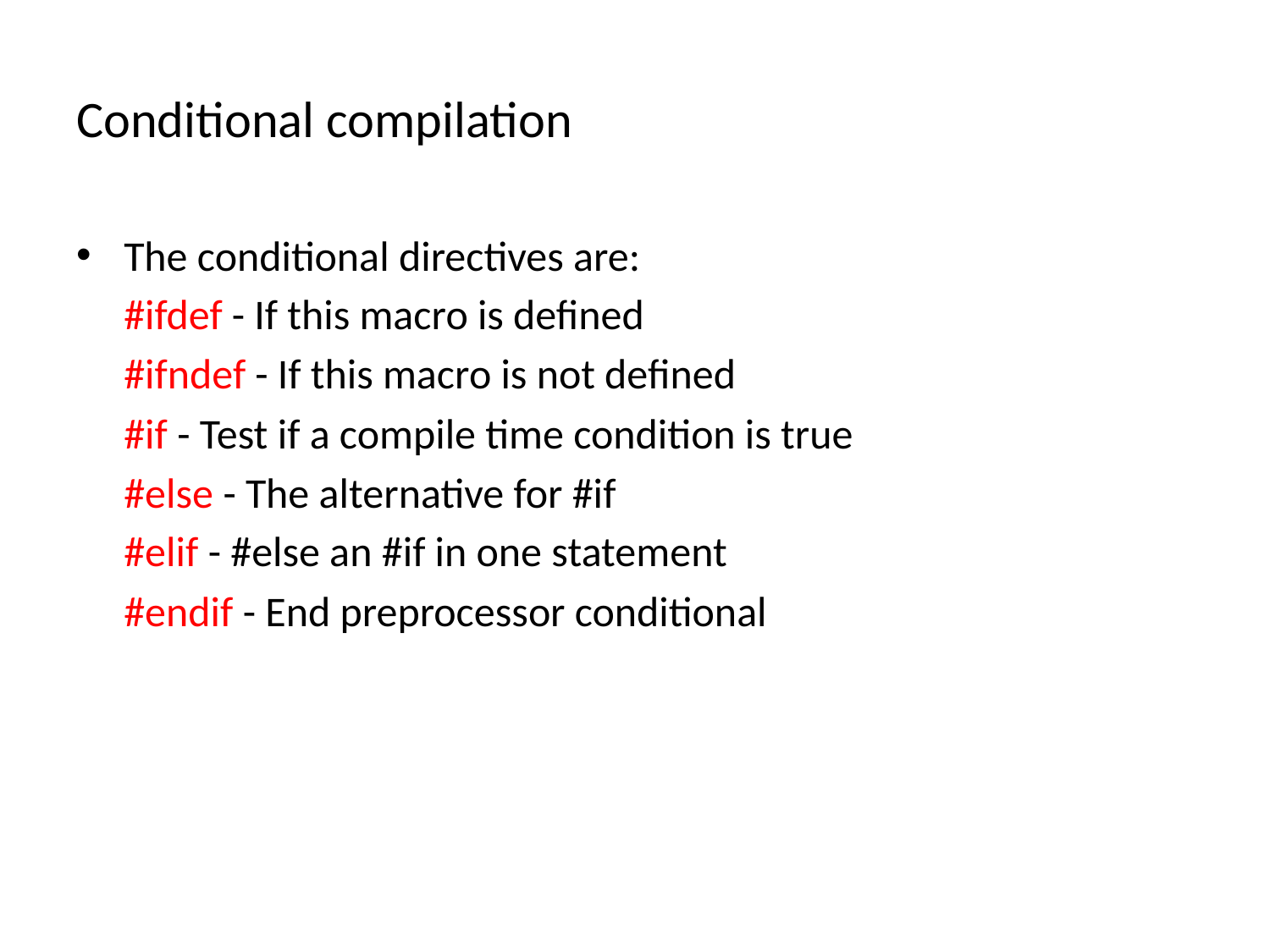

# Conditional compilation
The conditional directives are:
	#ifdef - If this macro is defined
	#ifndef - If this macro is not defined
	#if - Test if a compile time condition is true
	#else - The alternative for #if
	#elif - #else an #if in one statement
	#endif - End preprocessor conditional